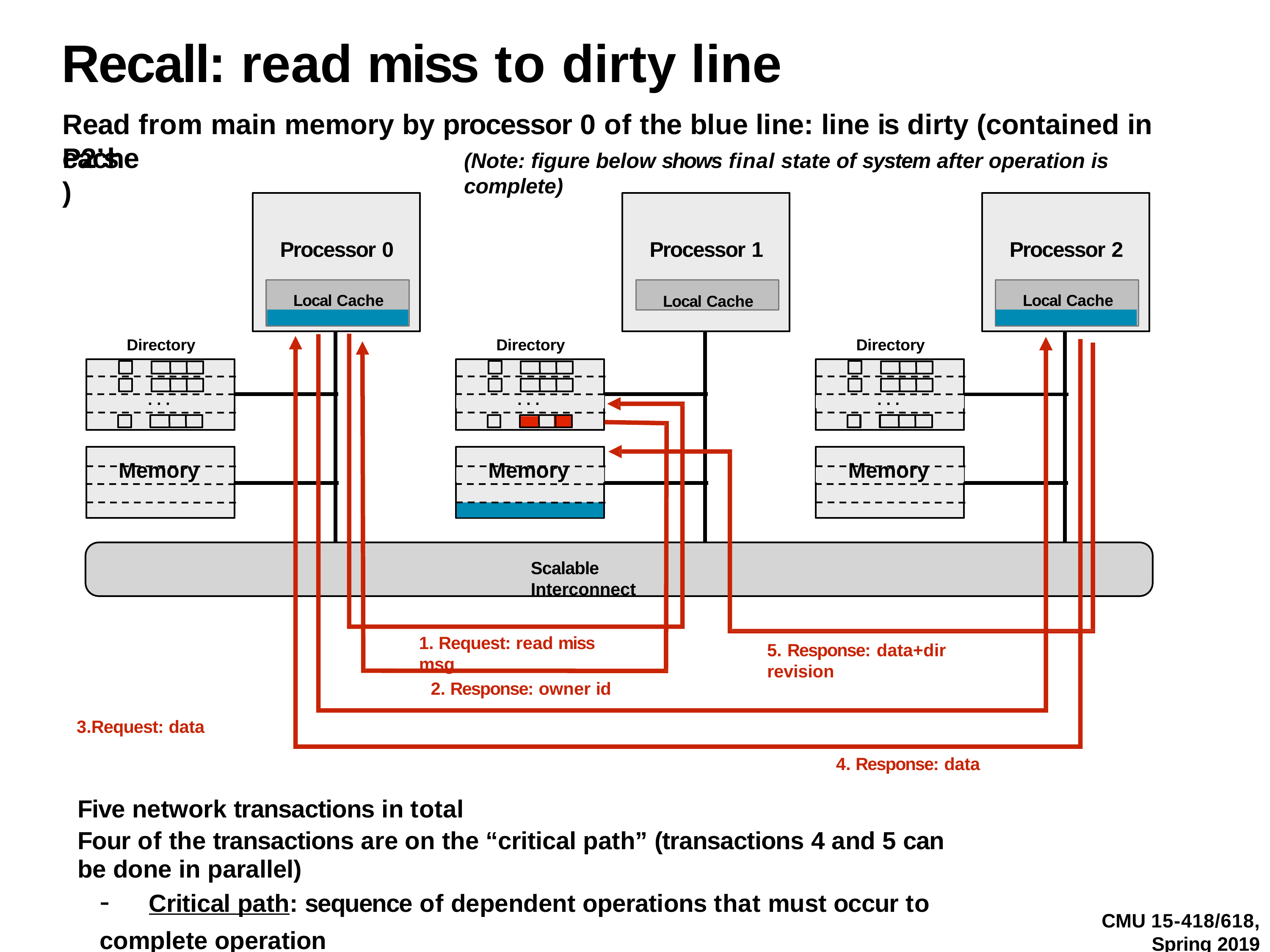

# Recall: read miss to dirty line
Read from main memory by processor 0 of the blue line: line is dirty (contained in P2’s
cache)
(Note: figure below shows final state of system after operation is complete)

Processor 0
Processor 1
Processor 2

Local Cache
Local Cache
Local Cache

Directory
Directory
Directory

. . .
. . .
. . .

Memory
Memory
Memory
Scalable Interconnect
1. Request: read miss msg
5. Response: data+dir revision
Response: owner id
Request: data
Response: data
Five network transactions in total
Four of the transactions are on the “critical path” (transactions 4 and 5 can be done in parallel)
-	Critical path: sequence of dependent operations that must occur to complete operation
CMU 15-418/618,
Spring 2019